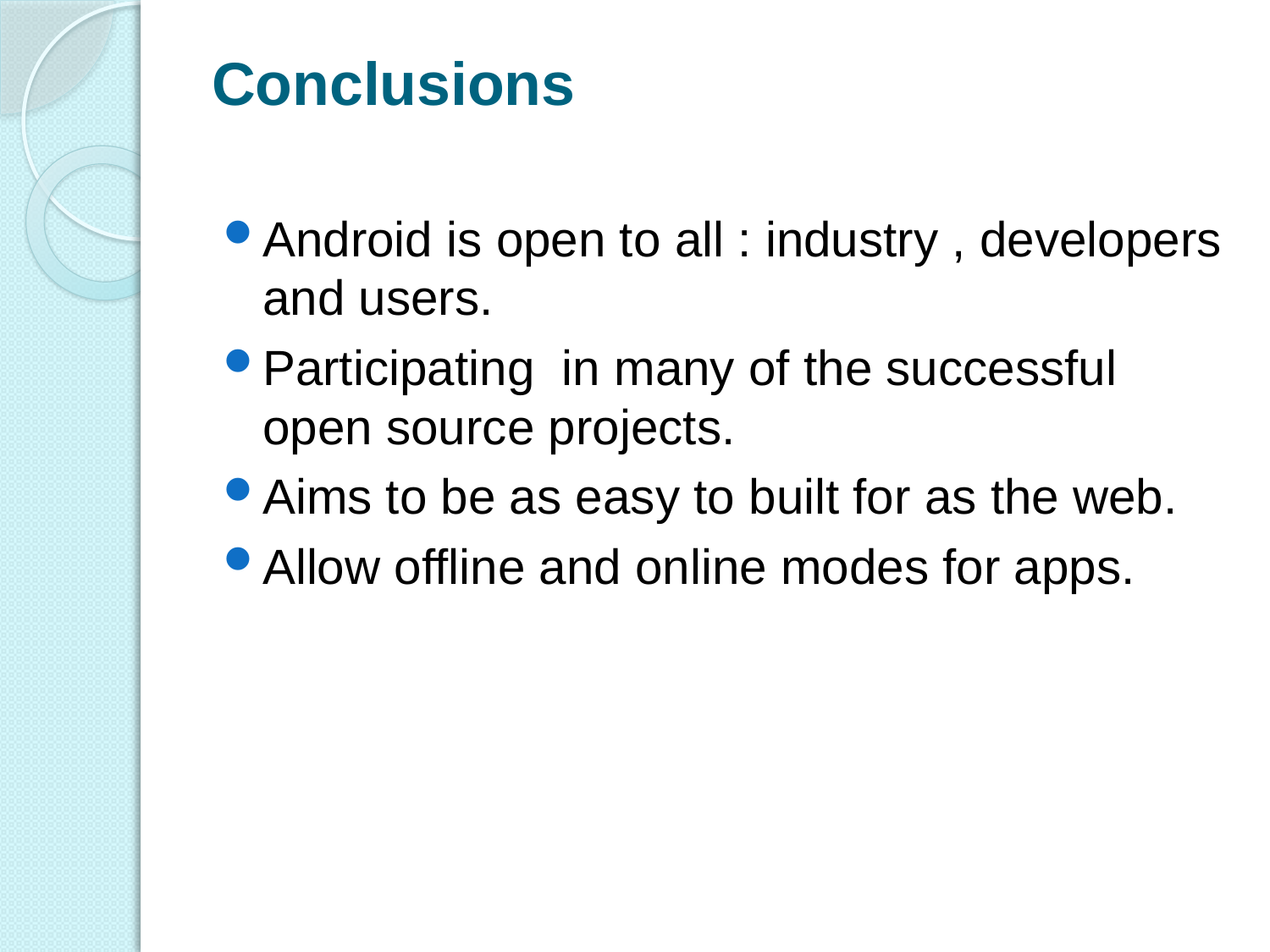

# Conclusions
Android is open to all : industry , developers and users.
Participating  in many of the successful open source projects.
Aims to be as easy to built for as the web.
Allow offline and online modes for apps.